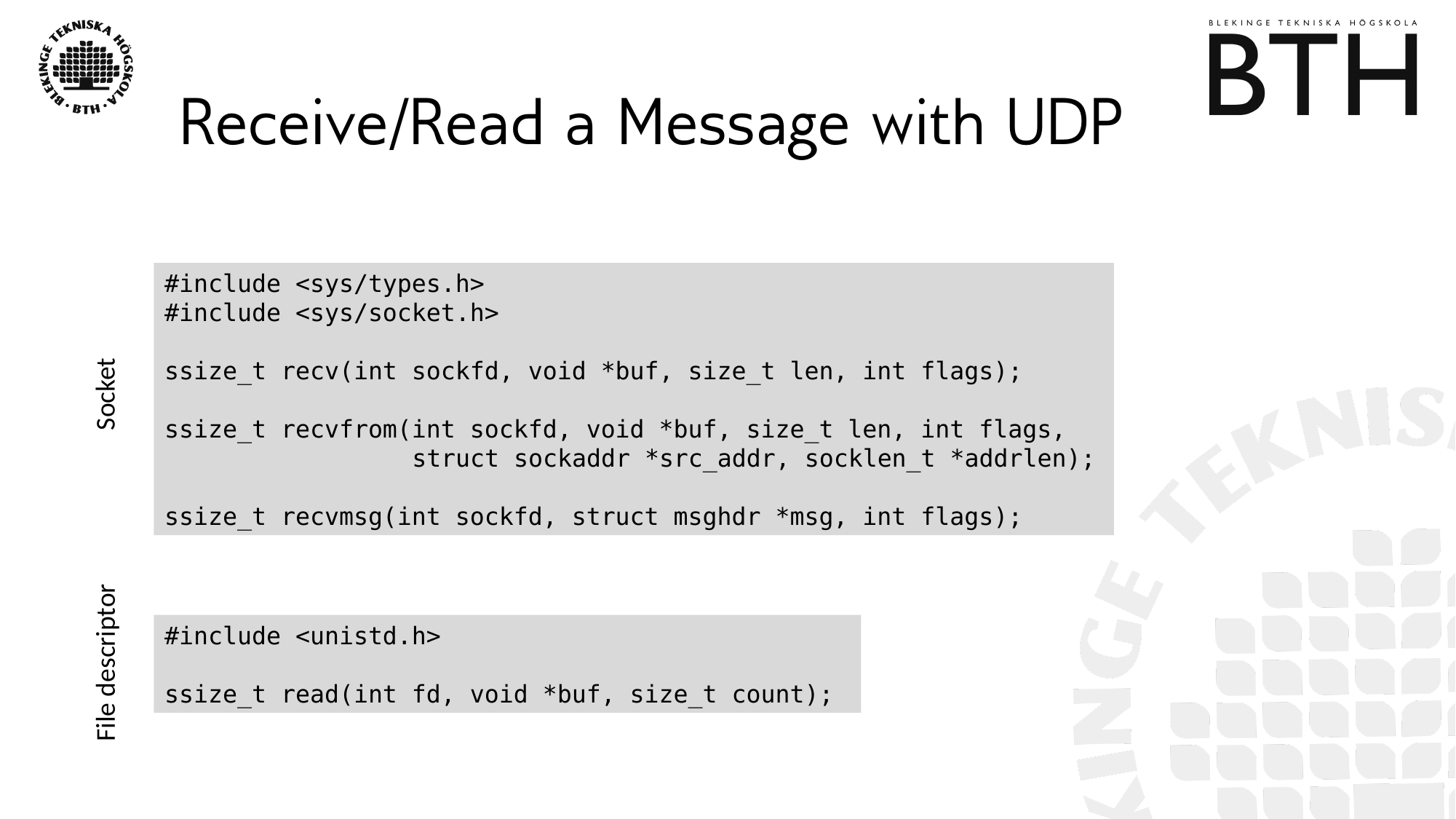

# Receive/Read a Message with UDP
#include <sys/types.h>
#include <sys/socket.h>

ssize_t recv(int sockfd, void *buf, size_t len, int flags);

ssize_t recvfrom(int sockfd, void *buf, size_t len, int flags,
                 struct sockaddr *src_addr, socklen_t *addrlen);

ssize_t recvmsg(int sockfd, struct msghdr *msg, int flags);
Socket
#include <unistd.h>

ssize_t read(int fd, void *buf, size_t count);
File descriptor